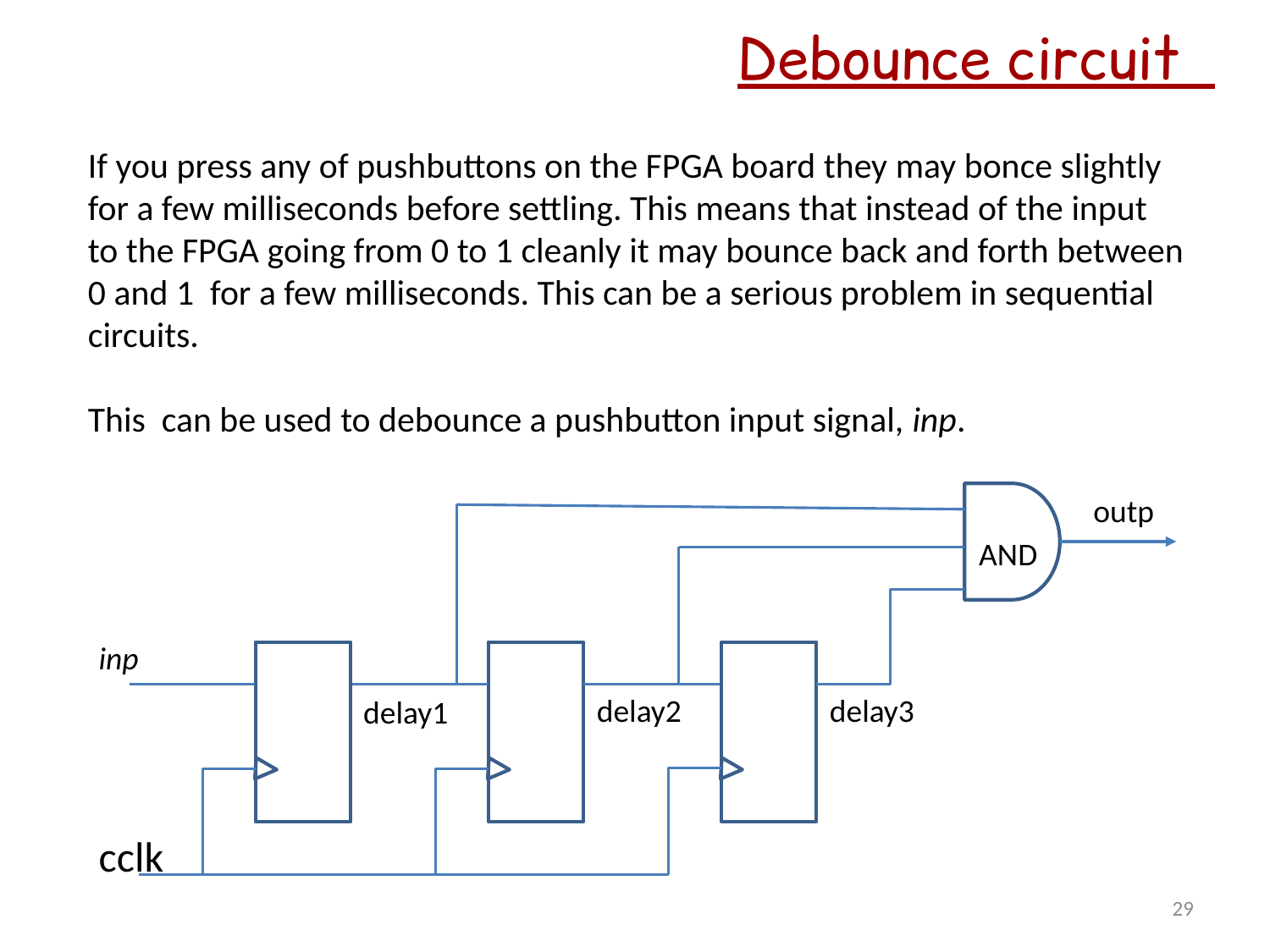

Debounce circuit
If you press any of pushbuttons on the FPGA board they may bonce slightly for a few milliseconds before settling. This means that instead of the input to the FPGA going from 0 to 1 cleanly it may bounce back and forth between 0 and 1  for a few milliseconds. This can be a serious problem in sequential circuits.

This  can be used to debounce a pushbutton input signal, inp.

outp
AND
inp

delay2
delay3
delay1
cclk
29